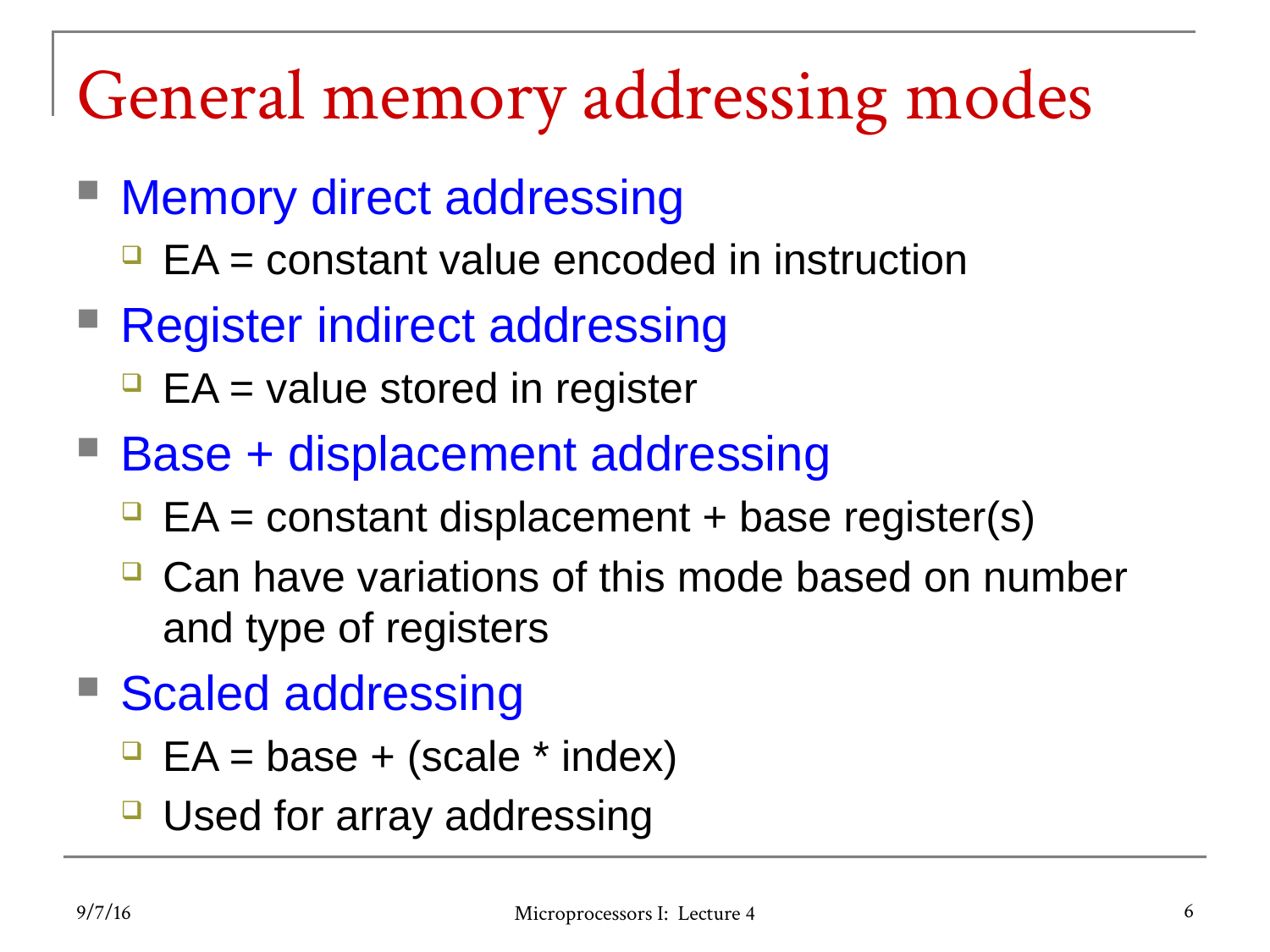

# General memory addressing modes
Memory direct addressing
EA = constant value encoded in instruction
Register indirect addressing
EA = value stored in register
Base + displacement addressing
EA = constant displacement + base register(s)
Can have variations of this mode based on number and type of registers
Scaled addressing
EA = base + (scale * index)
Used for array addressing
9/7/16
6
Microprocessors I:  Lecture 4